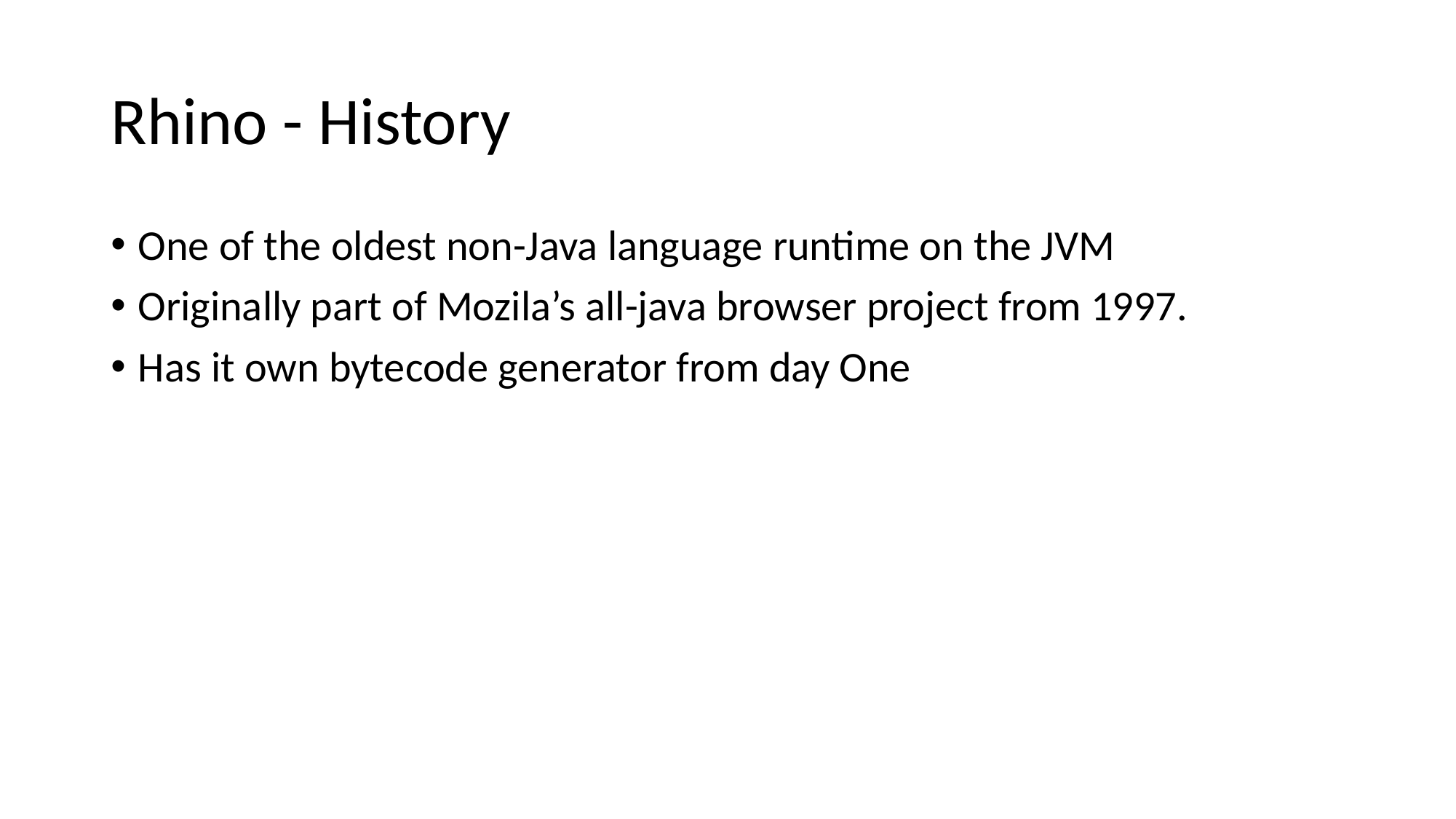

# Rhino - History
One of the oldest non-Java language runtime on the JVM
Originally part of Mozila’s all-java browser project from 1997.
Has it own bytecode generator from day One